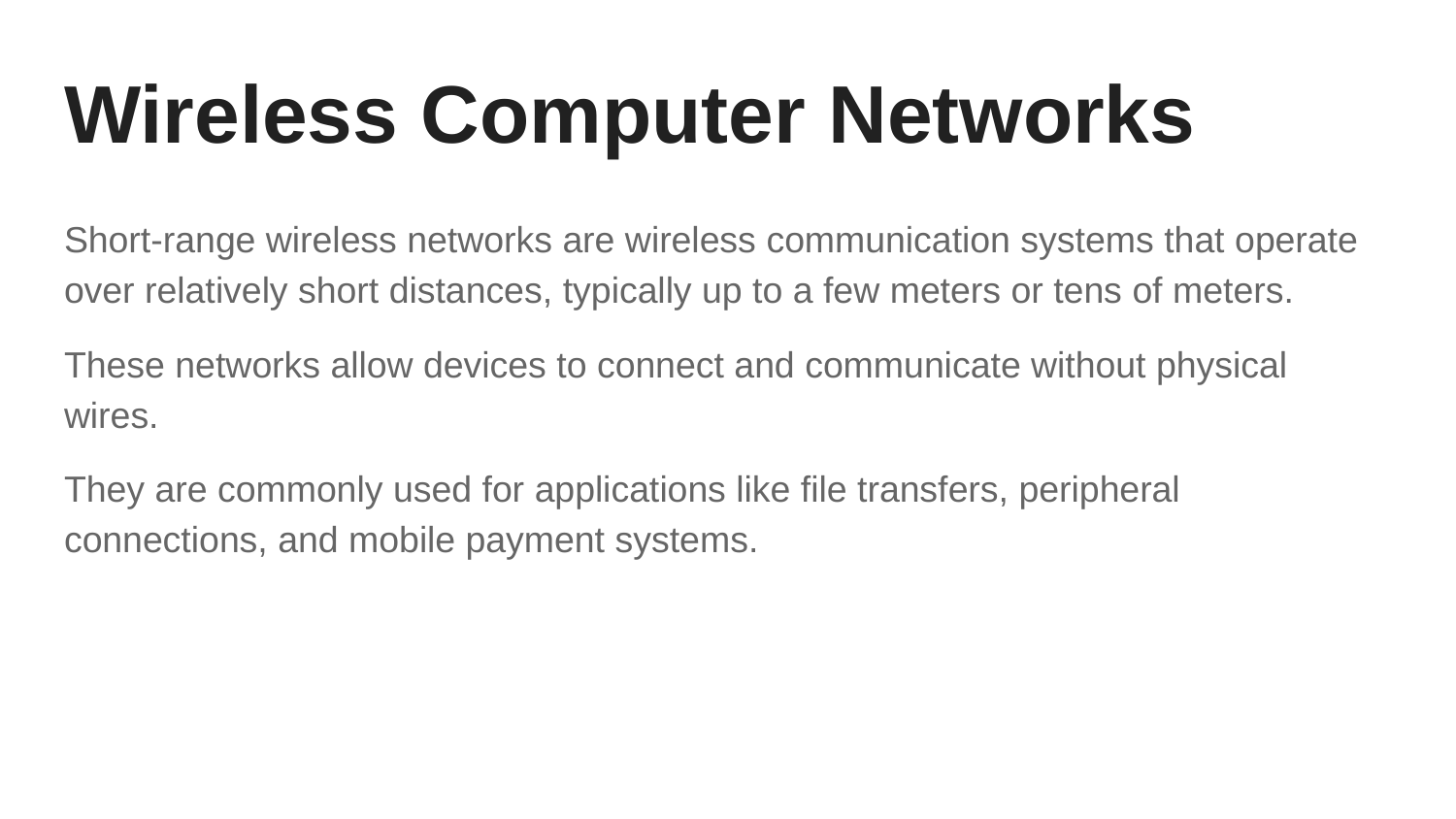

# Wireless Computer Networks
Short-range wireless networks are wireless communication systems that operate over relatively short distances, typically up to a few meters or tens of meters.
These networks allow devices to connect and communicate without physical wires.
They are commonly used for applications like file transfers, peripheral connections, and mobile payment systems.